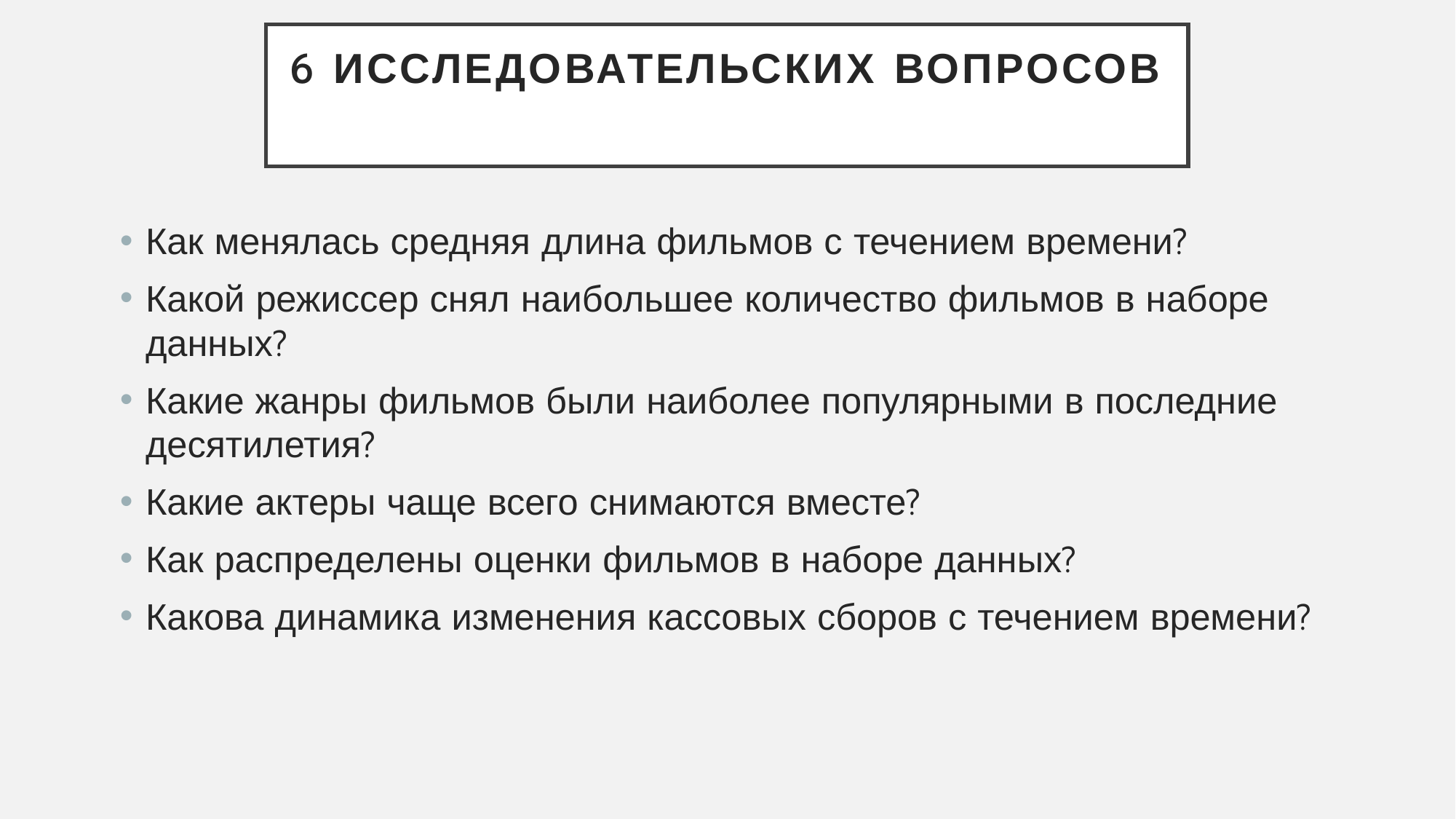

# 6 исследовательских вопросов
Как менялась средняя длина фильмов с течением времени?
Какой режиссер снял наибольшее количество фильмов в наборе данных?
Какие жанры фильмов были наиболее популярными в последние десятилетия?
Какие актеры чаще всего снимаются вместе?
Как распределены оценки фильмов в наборе данных?
Какова динамика изменения кассовых сборов с течением времени?